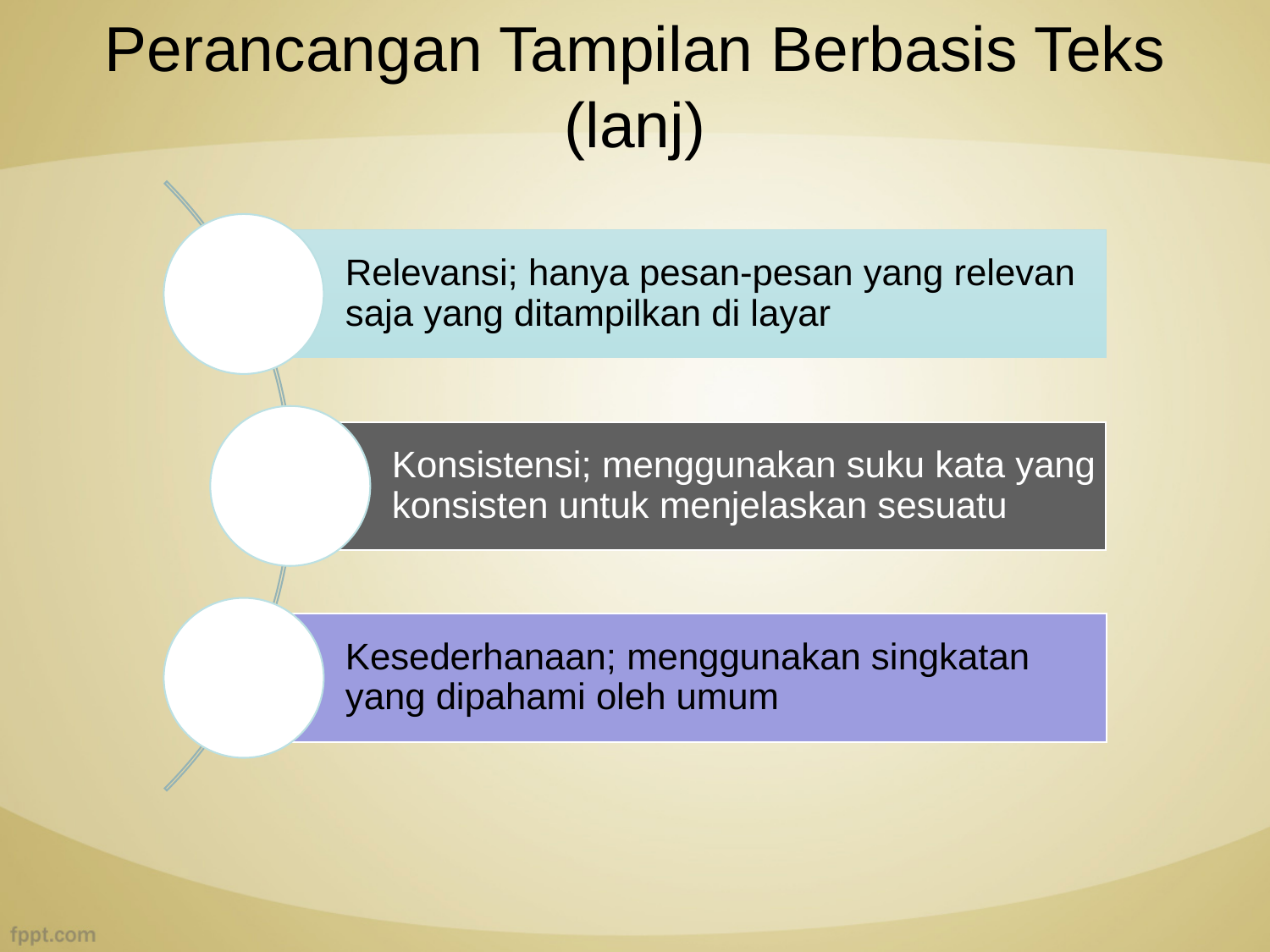

# Perancangan Tampilan Berbasis Teks (lanj)
Relevansi; hanya pesan-pesan yang relevan saja yang ditampilkan di layar
Konsistensi; menggunakan suku kata yang konsisten untuk menjelaskan sesuatu
Kesederhanaan; menggunakan singkatan yang dipahami oleh umum